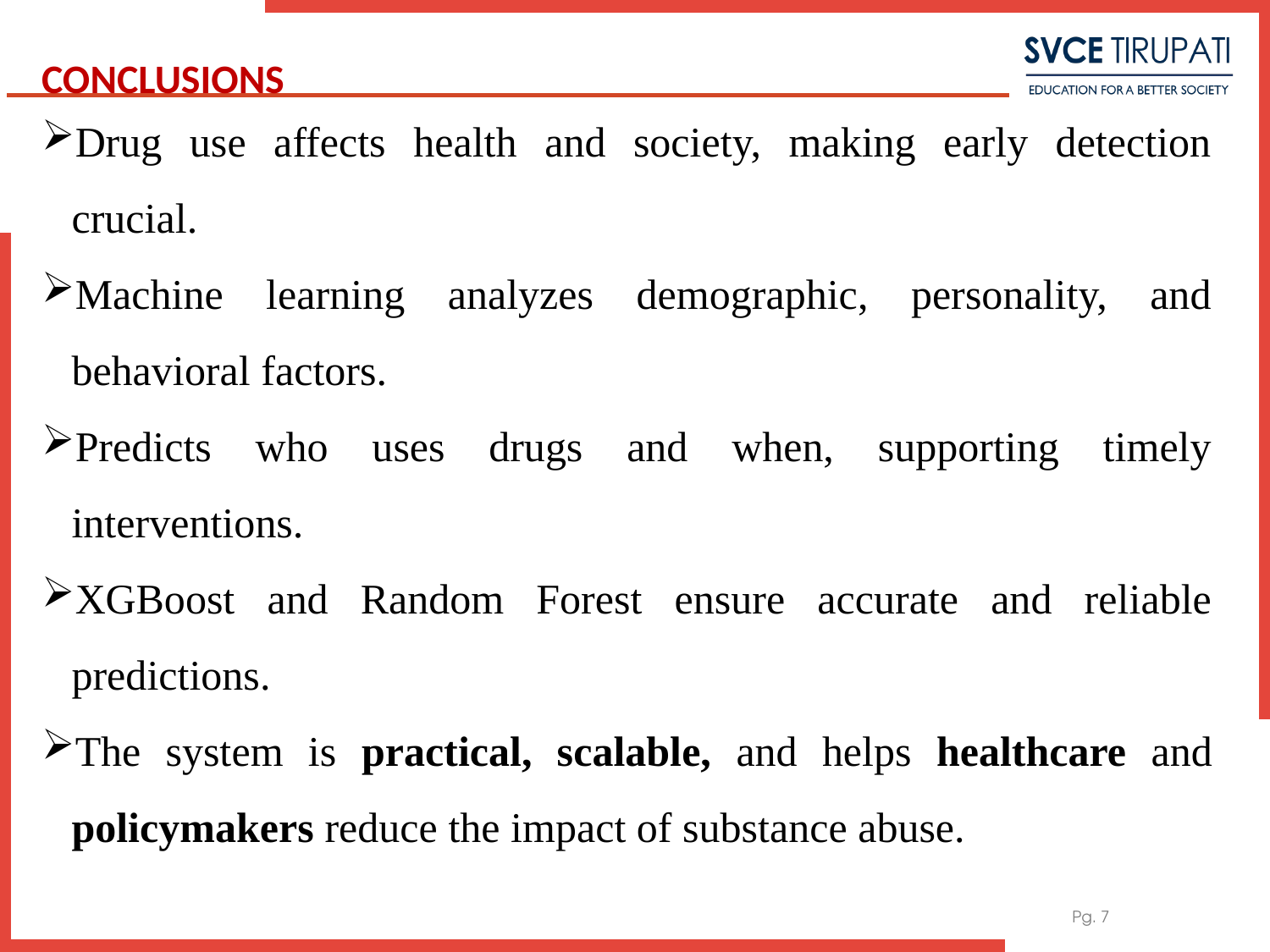

Drug use affects health and society, making early detection crucial.
Machine learning analyzes demographic, personality, and behavioral factors.
Predicts who uses drugs and when, supporting timely interventions.
XGBoost and Random Forest ensure accurate and reliable predictions.
The system is practical, scalable, and helps healthcare and policymakers reduce the impact of substance abuse.

CONCLUSIONS